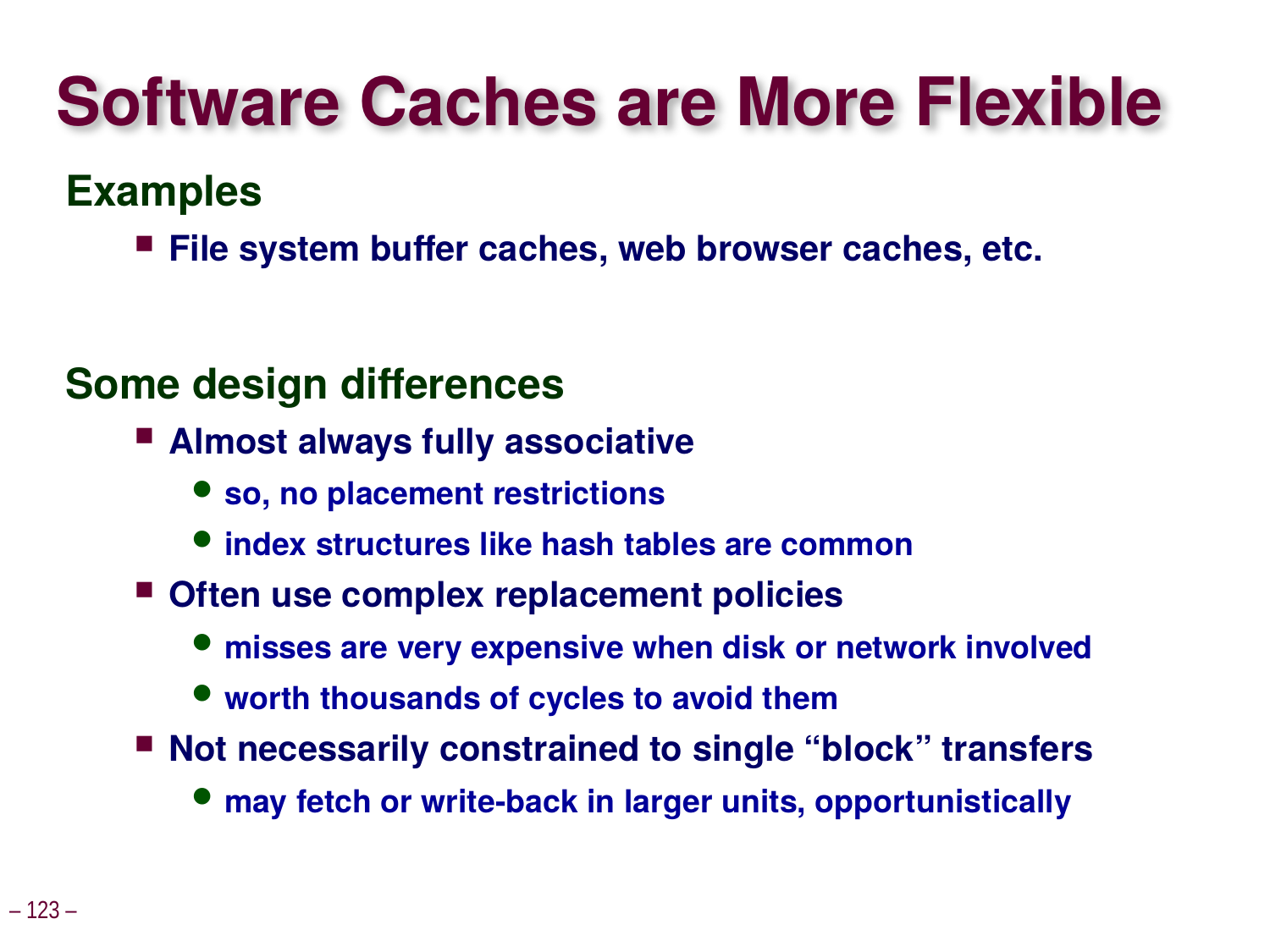

# Software Caches are More Flexible
Examples
File system buffer caches, web browser caches, etc.

Some design differences
Almost always fully associative
so, no placement restrictions
index structures like hash tables are common
Often use complex replacement policies
misses are very expensive when disk or network involved
worth thousands of cycles to avoid them
Not necessarily constrained to single “block” transfers
may fetch or write-back in larger units, opportunistically